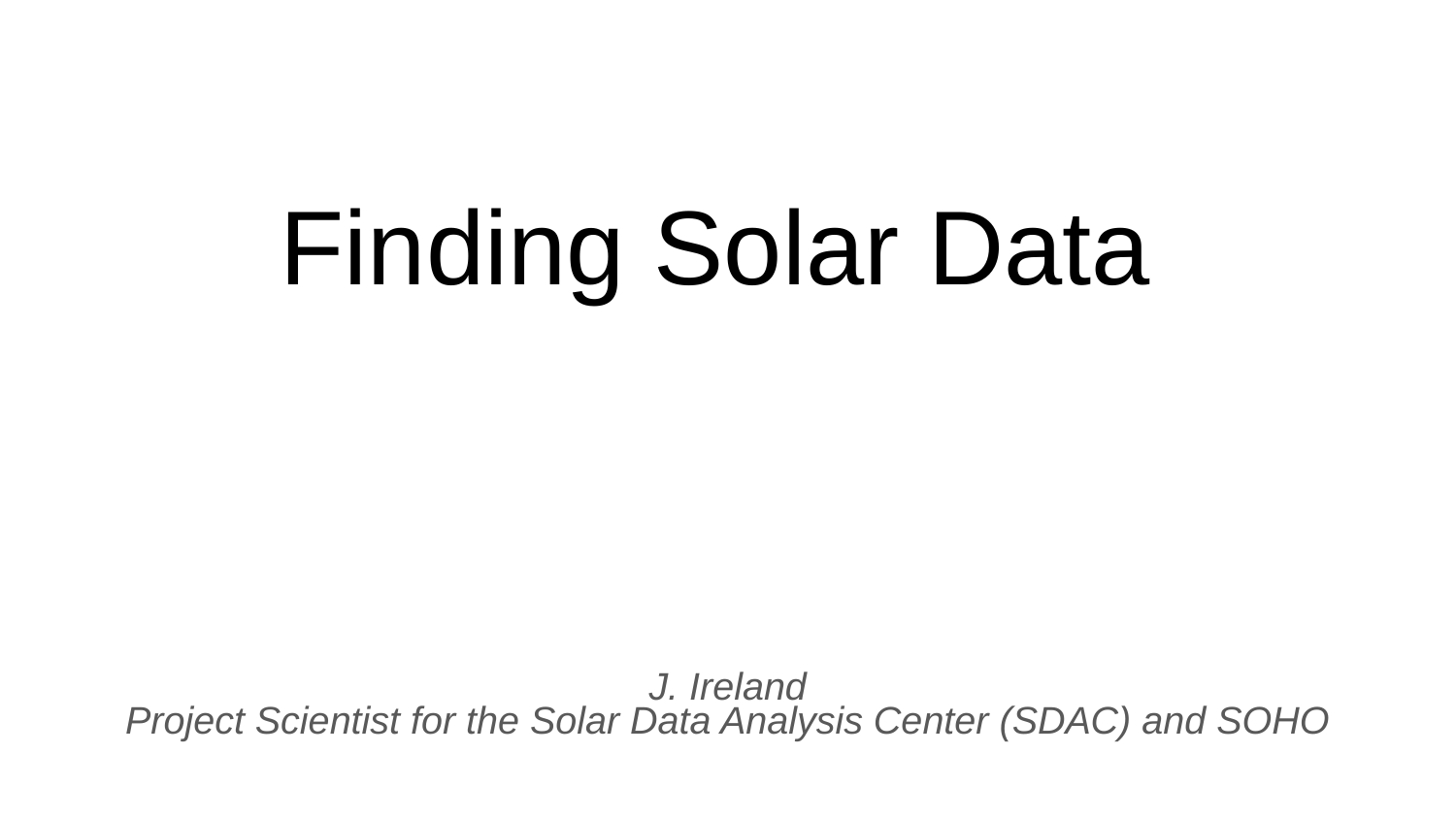

# Finding Solar Data
J. Ireland
Project Scientist for the Solar Data Analysis Center (SDAC) and SOHO